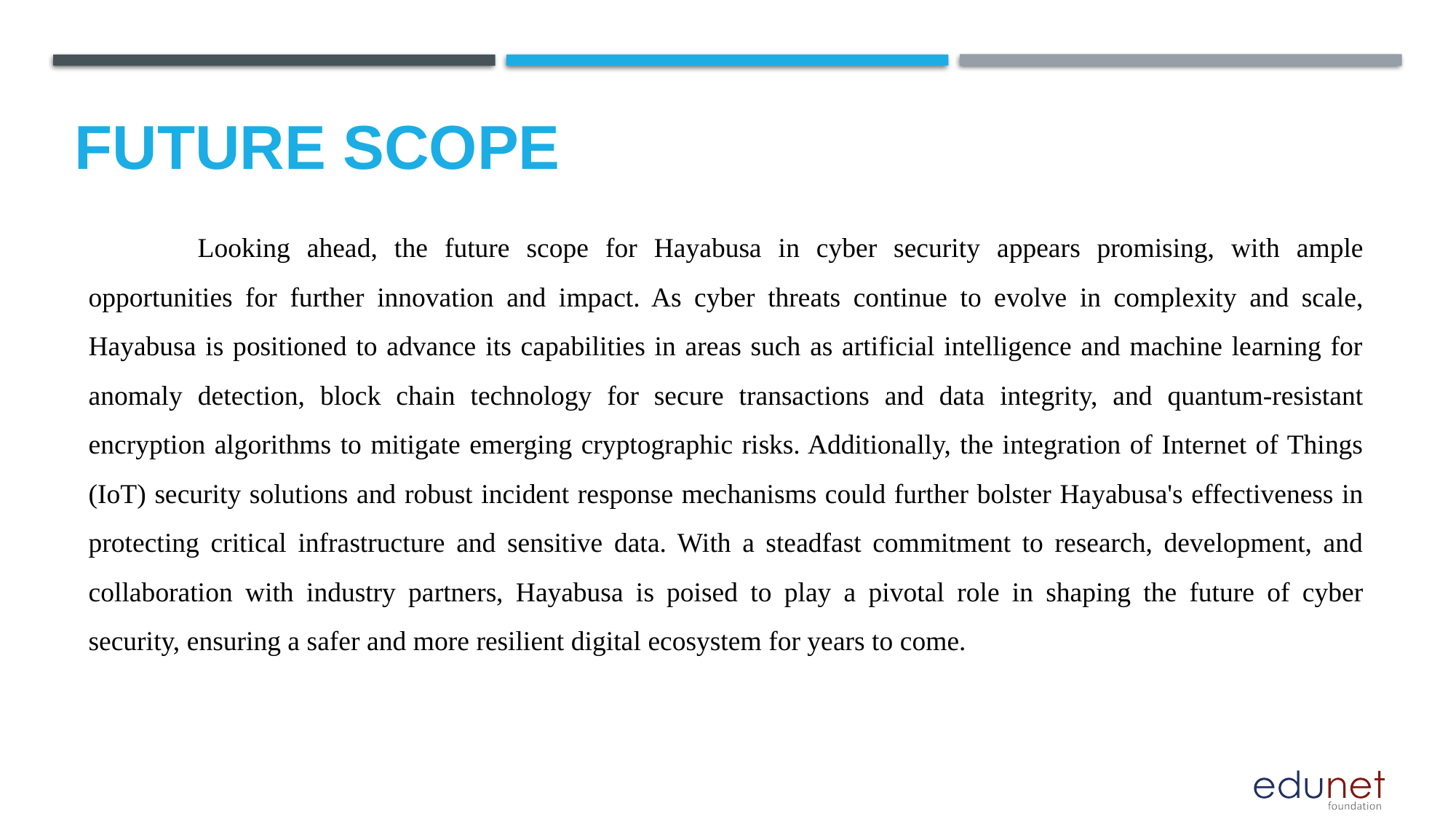

Future scope
	Looking ahead, the future scope for Hayabusa in cyber security appears promising, with ample opportunities for further innovation and impact. As cyber threats continue to evolve in complexity and scale, Hayabusa is positioned to advance its capabilities in areas such as artificial intelligence and machine learning for anomaly detection, block chain technology for secure transactions and data integrity, and quantum-resistant encryption algorithms to mitigate emerging cryptographic risks. Additionally, the integration of Internet of Things (IoT) security solutions and robust incident response mechanisms could further bolster Hayabusa's effectiveness in protecting critical infrastructure and sensitive data. With a steadfast commitment to research, development, and collaboration with industry partners, Hayabusa is poised to play a pivotal role in shaping the future of cyber security, ensuring a safer and more resilient digital ecosystem for years to come.